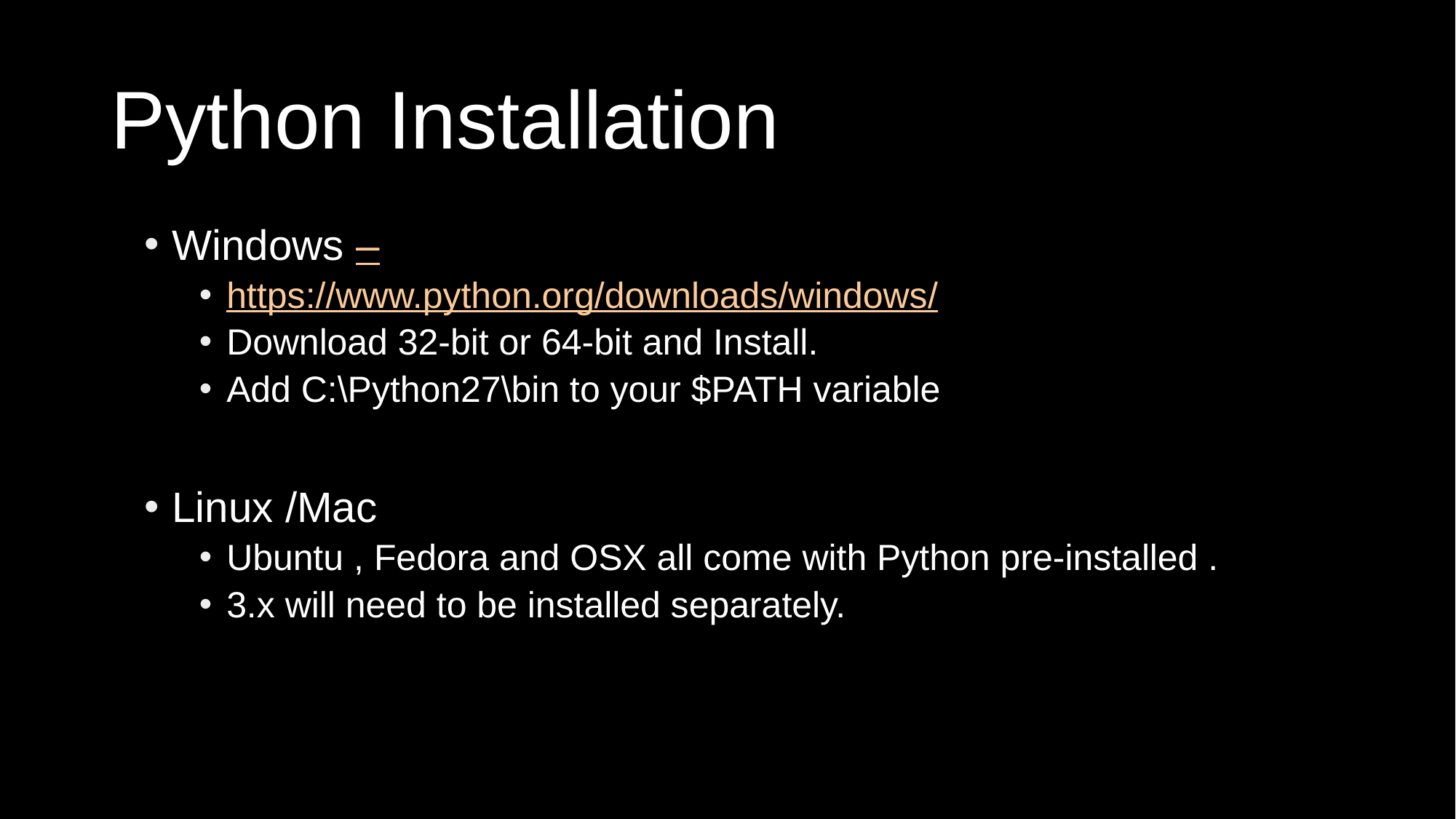

# Python Installation
Windows –
https://www.python.org/downloads/windows/
Download 32-bit or 64-bit and Install.
Add C:\Python27\bin to your $PATH variable

Linux /Mac
Ubuntu , Fedora and OSX all come with Python pre-installed .
3.x will need to be installed separately.